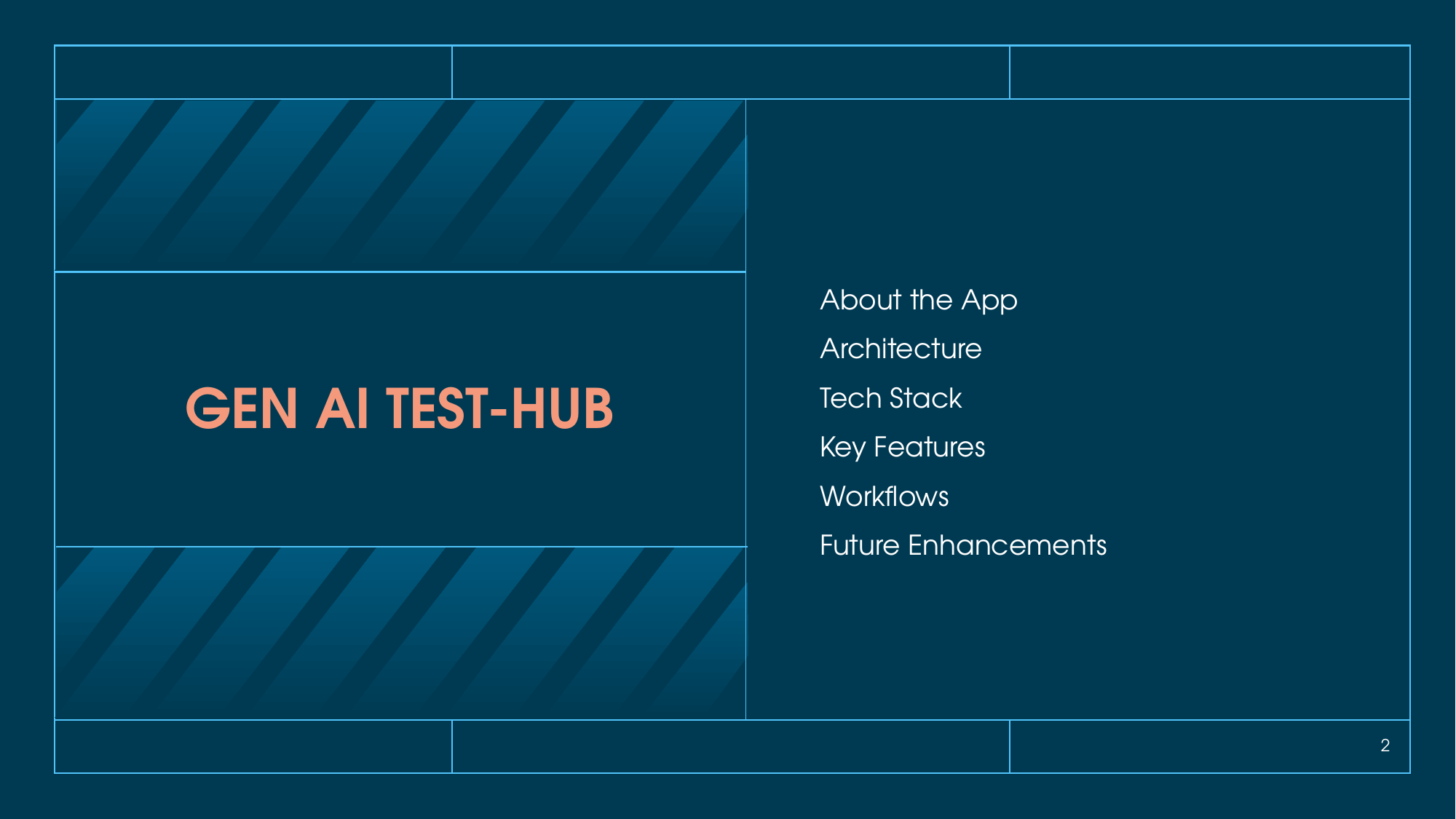

About the App
Architecture
Tech Stack
Key Features
Workflows
Future Enhancements
# Gen ai test-hub
2